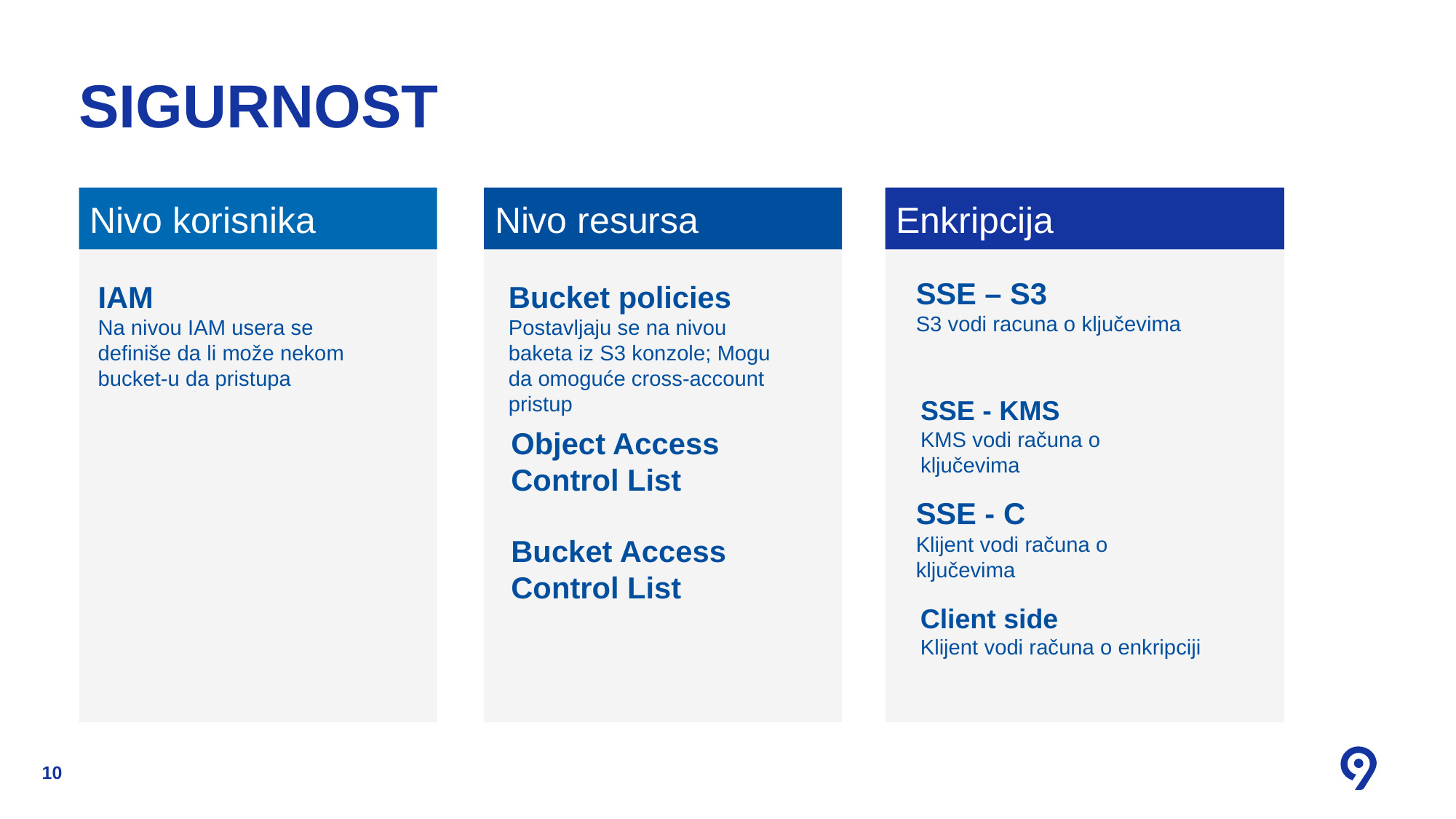

# SIGURNOST
Nivo korisnika
Nivo resursa
Enkripcija

SSE – S3
S3 vodi racuna o ključevima
Bucket policies
Postavljaju se na nivou baketa iz S3 konzole; Mogu da omoguće cross-account pristup
IAM
Na nivou IAM usera se definiše da li može nekom bucket-u da pristupa
SSE - KMS
KMS vodi računa o ključevima
Object Access Control List
SSE - C
Klijent vodi računa o ključevima
Bucket Access Control List

Client side
Klijent vodi računa o enkripciji
10